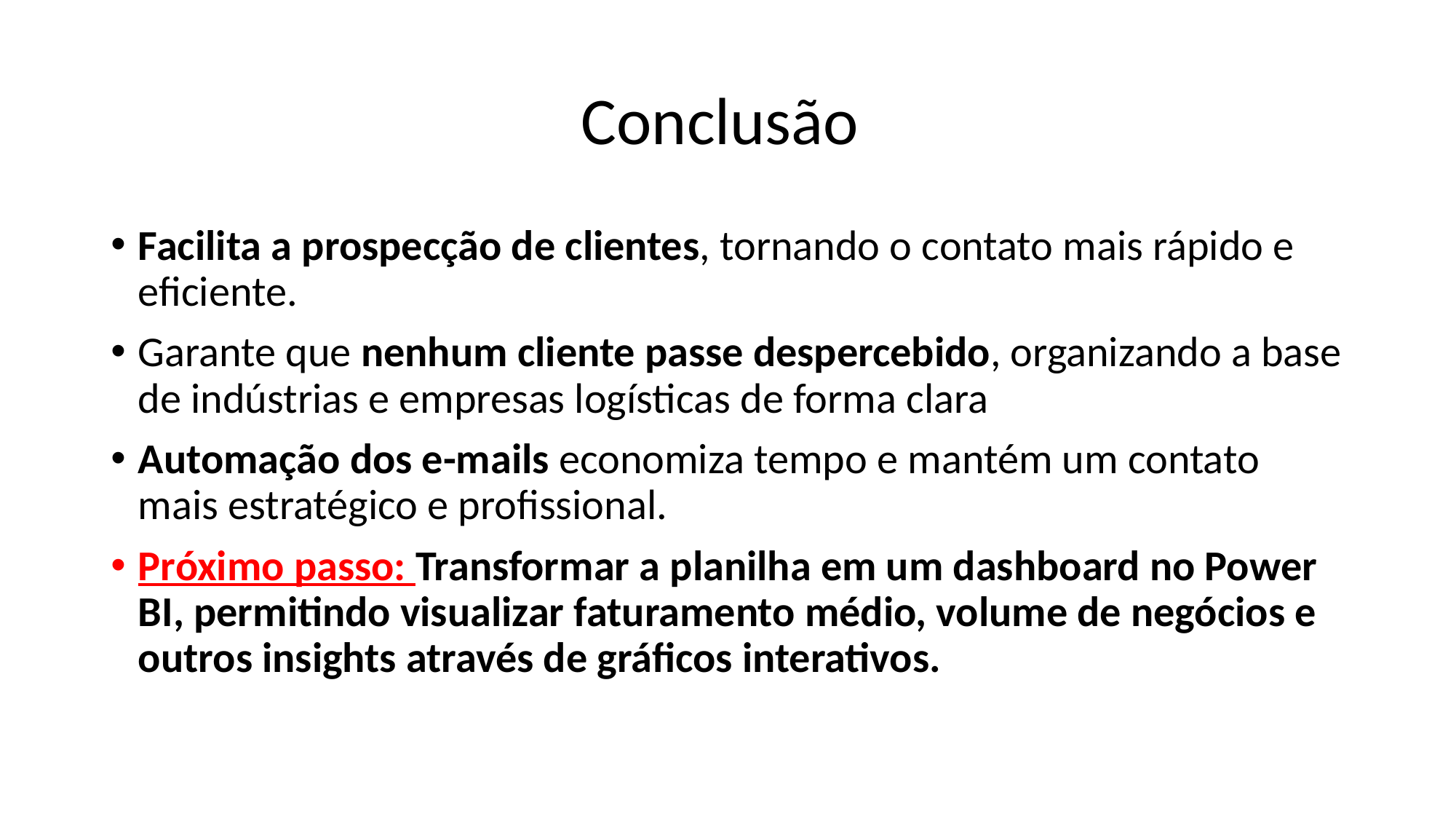

# Conclusão
Facilita a prospecção de clientes, tornando o contato mais rápido e eficiente.
Garante que nenhum cliente passe despercebido, organizando a base de indústrias e empresas logísticas de forma clara
Automação dos e-mails economiza tempo e mantém um contato mais estratégico e profissional.
Próximo passo: Transformar a planilha em um dashboard no Power BI, permitindo visualizar faturamento médio, volume de negócios e outros insights através de gráficos interativos.